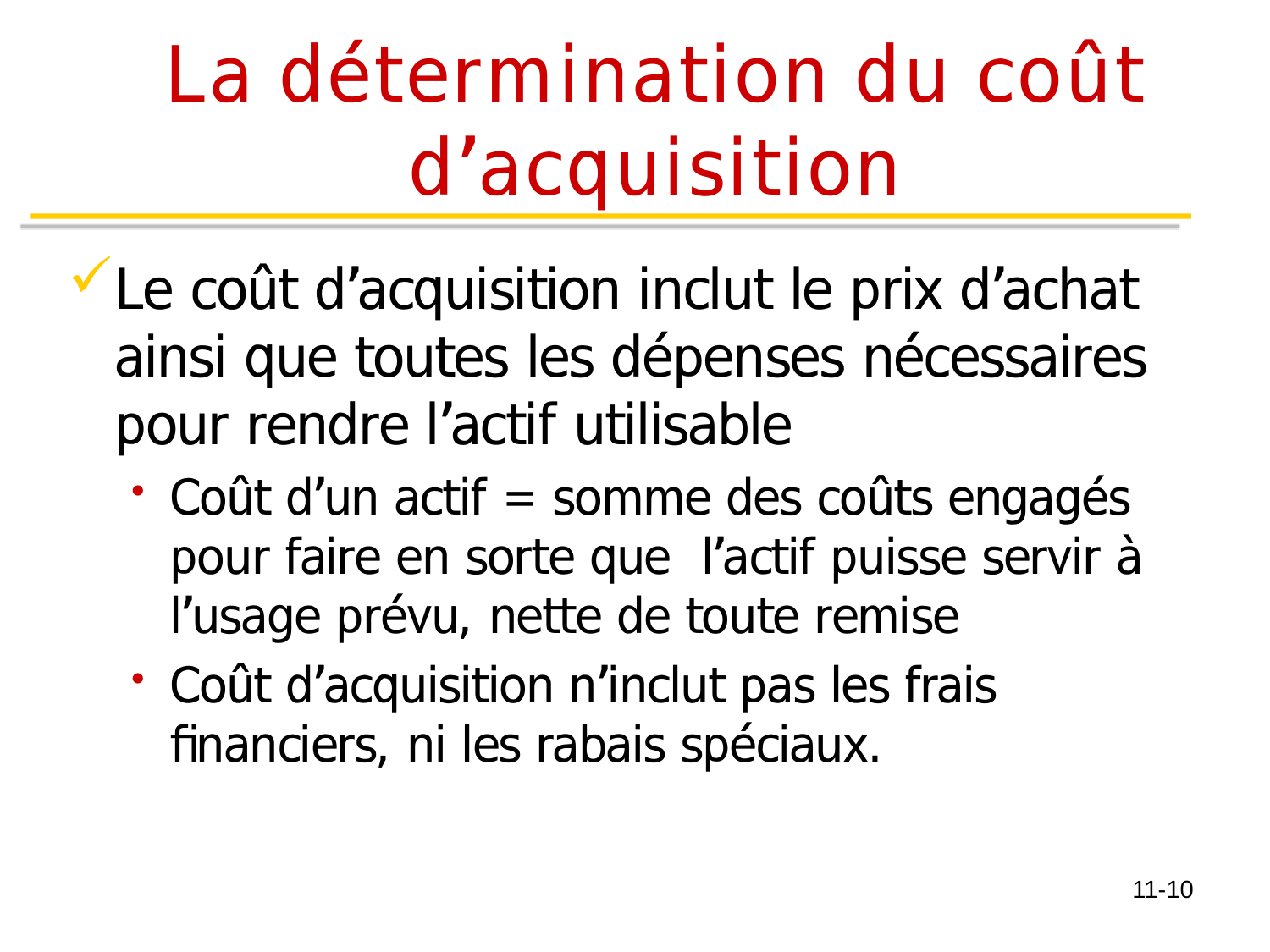

# La détermination du coût d’acquisition

Le coût d’acquisition inclut le prix d’achat ainsi que toutes les dépenses nécessaires pour rendre l’actif utilisable
Coût d’un actif = somme des coûts engagés pour faire en sorte que  l’actif puisse servir à l’usage prévu, nette de toute remise
Coût d’acquisition n’inclut pas les frais financiers, ni les rabais spéciaux.

11-10